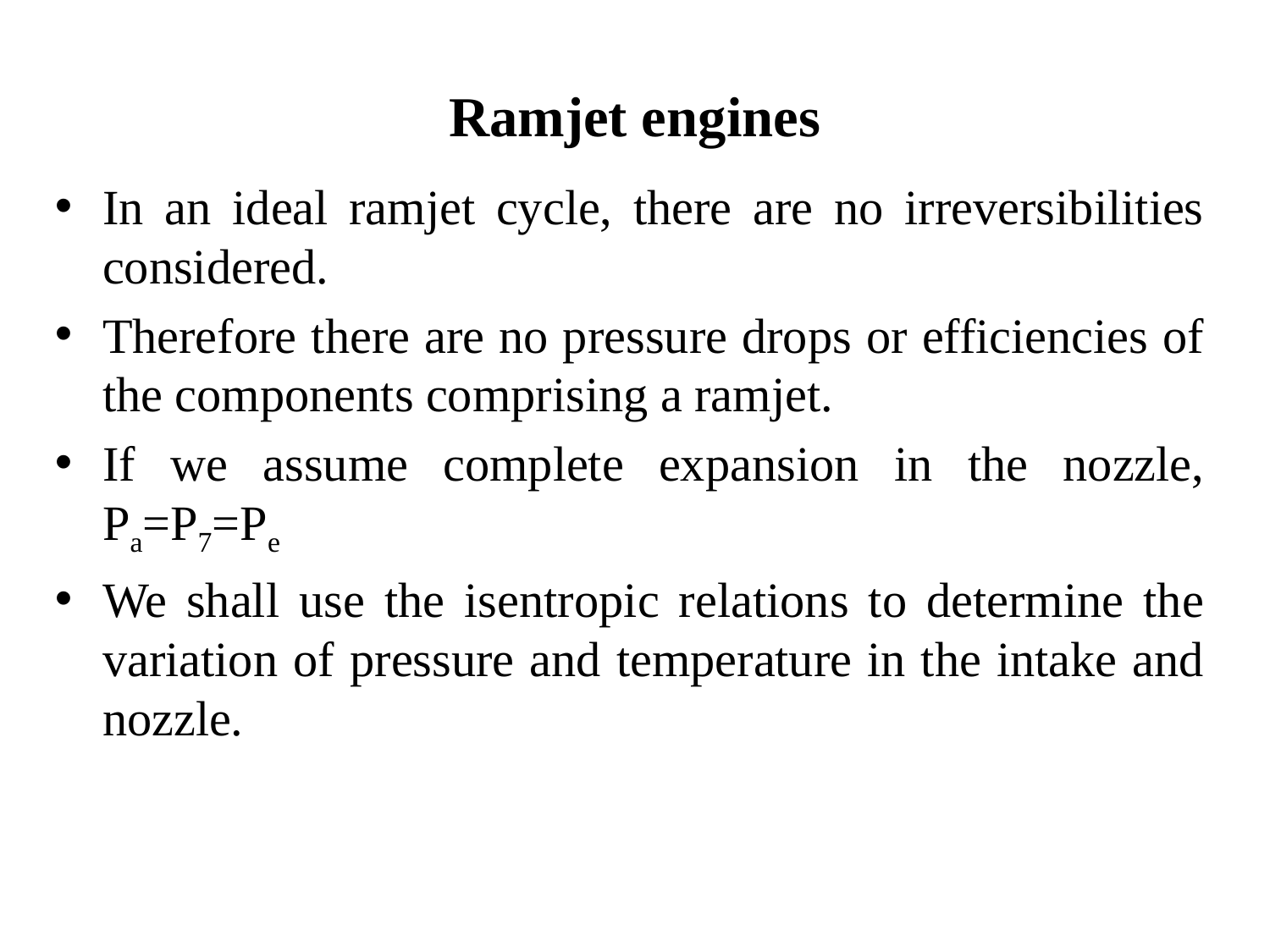

Ramjet engines
In an ideal ramjet cycle, there are no irreversibilities considered.
Therefore there are no pressure drops or efficiencies of the components comprising a ramjet.
If we assume complete expansion in the nozzle, Pa=P7=Pe
We shall use the isentropic relations to determine the variation of pressure and temperature in the intake and nozzle.